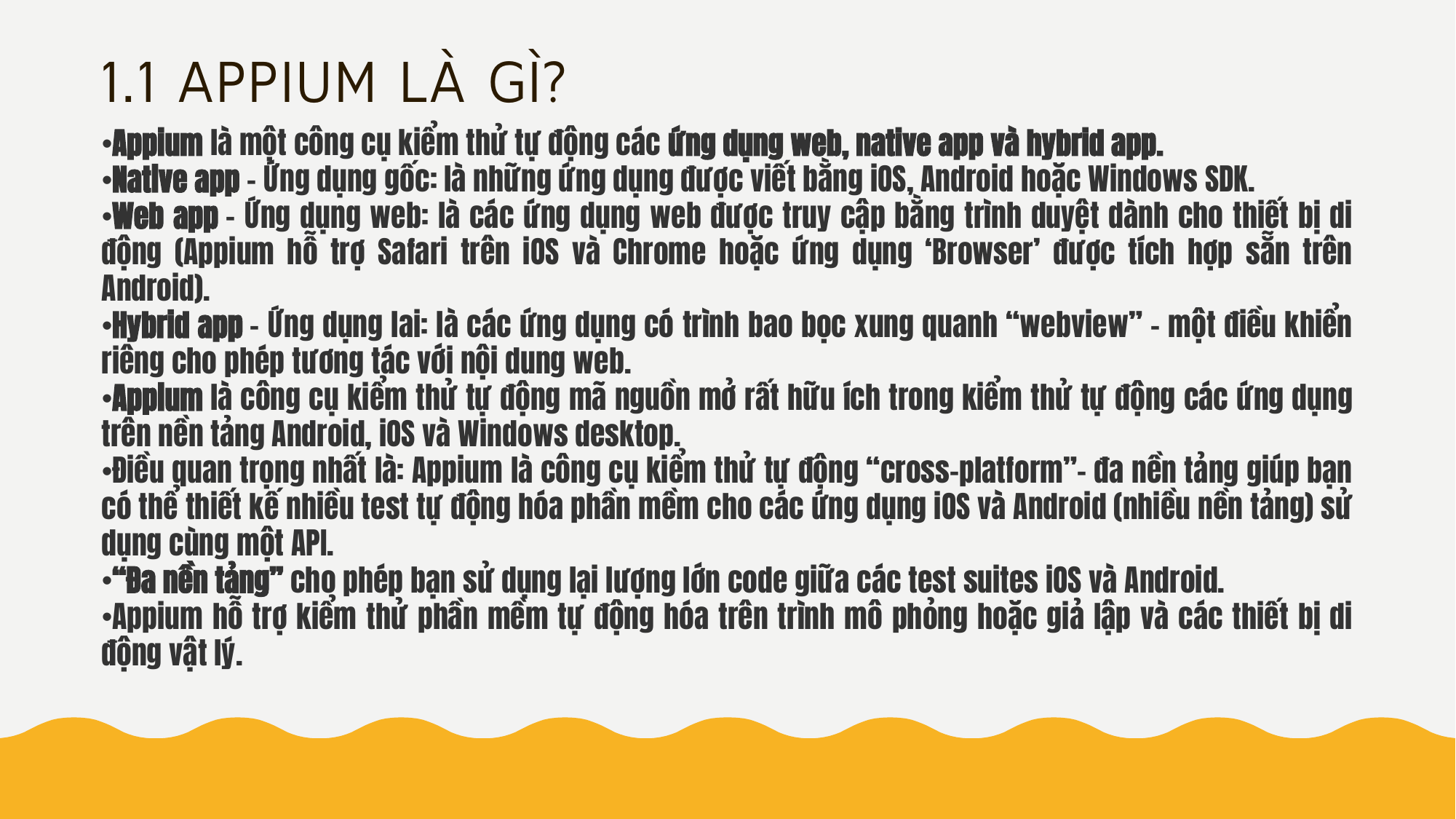

# 1.1 Appium là gì?
Appium là một công cụ kiểm thử tự động các ứng dụng web, native app và hybrid app.
Native app – Ứng dụng gốc: là những ứng dụng được viết bằng iOS, Android hoặc Windows SDK.
Web app – Ứng dụng web: là các ứng dụng web được truy cập bằng trình duyệt dành cho thiết bị di động (Appium hỗ trợ Safari trên iOS và Chrome hoặc ứng dụng ‘Browser’ được tích hợp sẵn trên Android).
Hybrid app – Ứng dụng lai: là các ứng dụng có trình bao bọc xung quanh “webview” – một điều khiển riêng cho phép tương tác với nội dung web.
Appium là công cụ kiểm thử tự động mã nguồn mở rất hữu ích trong kiểm thử tự động các ứng dụng trên nền tảng Android, iOS và Windows desktop.
Điều quan trọng nhất là: Appium là công cụ kiểm thử tự động “cross-platform”- đa nền tảng giúp bạn có thể thiết kế nhiều test tự động hóa phần mềm cho các ứng dụng iOS và Android (nhiều nền tảng) sử dụng cùng một API.
“Đa nền tảng” cho phép bạn sử dụng lại lượng lớn code giữa các test suites iOS và Android.
Appium hỗ trợ kiểm thử phần mềm tự động hóa trên trình mô phỏng hoặc giả lập và các thiết bị di động vật lý.